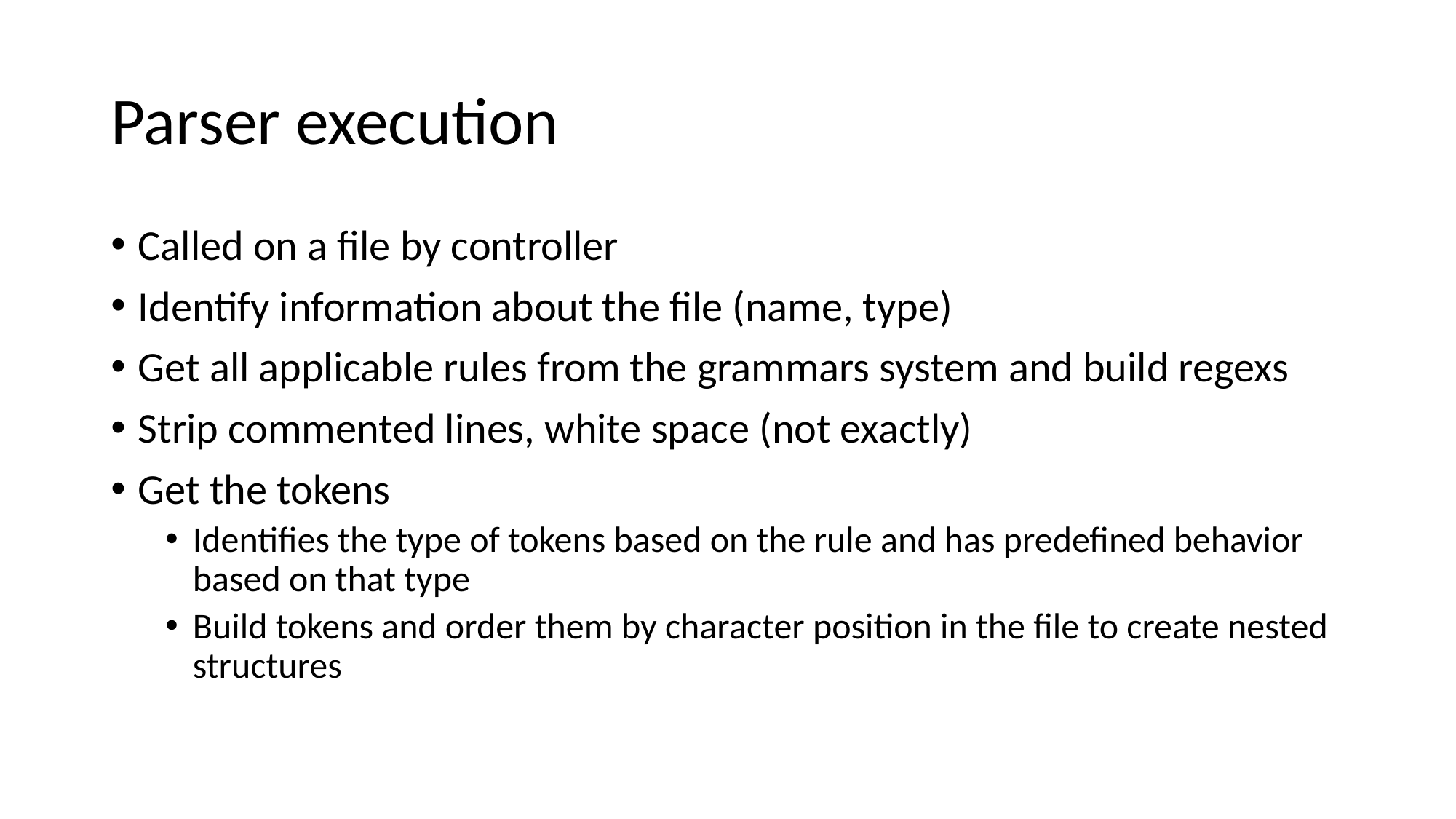

# Parser execution
Called on a file by controller
Identify information about the file (name, type)
Get all applicable rules from the grammars system and build regexs
Strip commented lines, white space (not exactly)
Get the tokens
Identifies the type of tokens based on the rule and has predefined behavior based on that type
Build tokens and order them by character position in the file to create nested structures